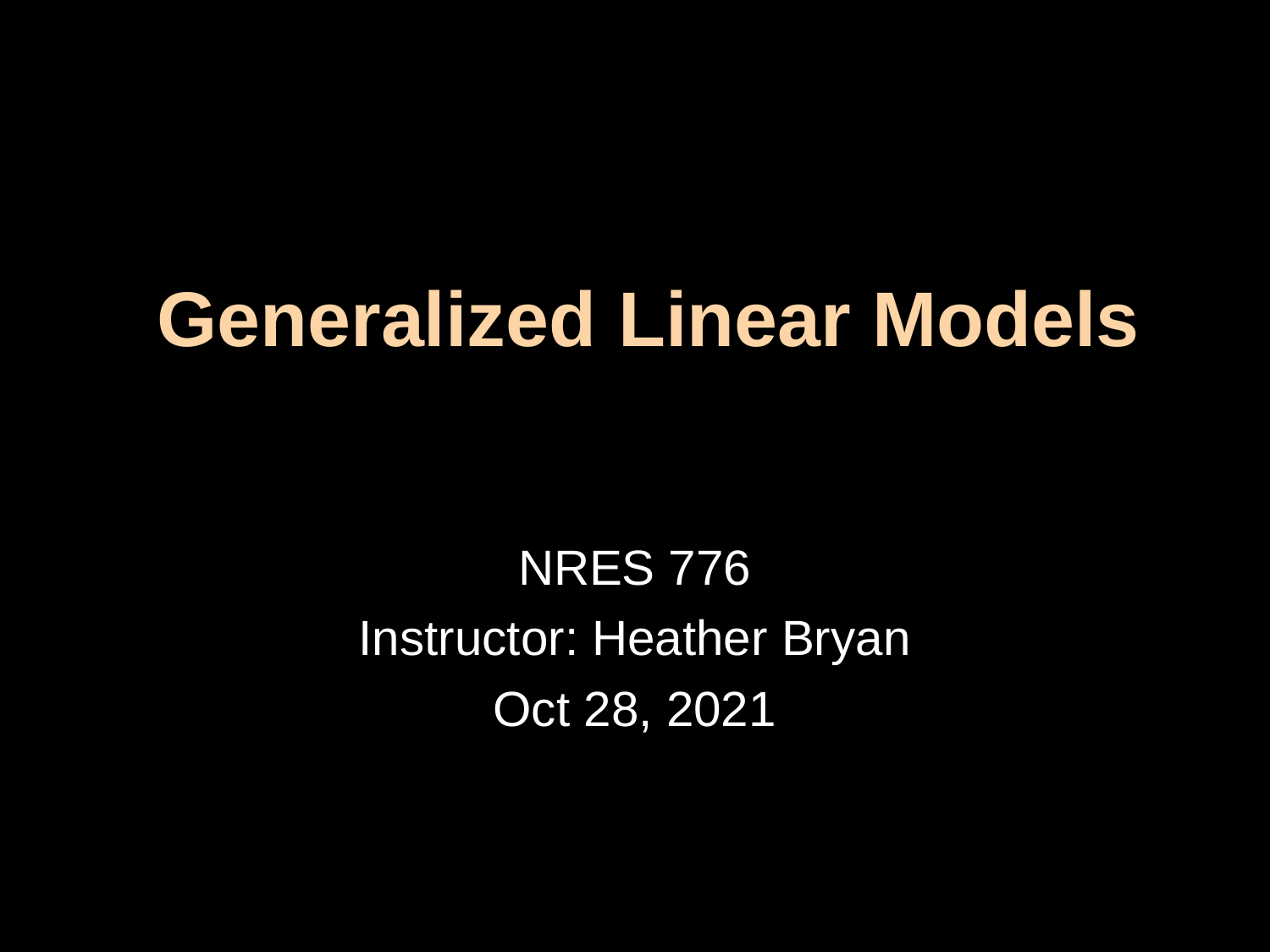

# Generalized Linear Models
NRES 776
Instructor: Heather Bryan
Oct 28, 2021